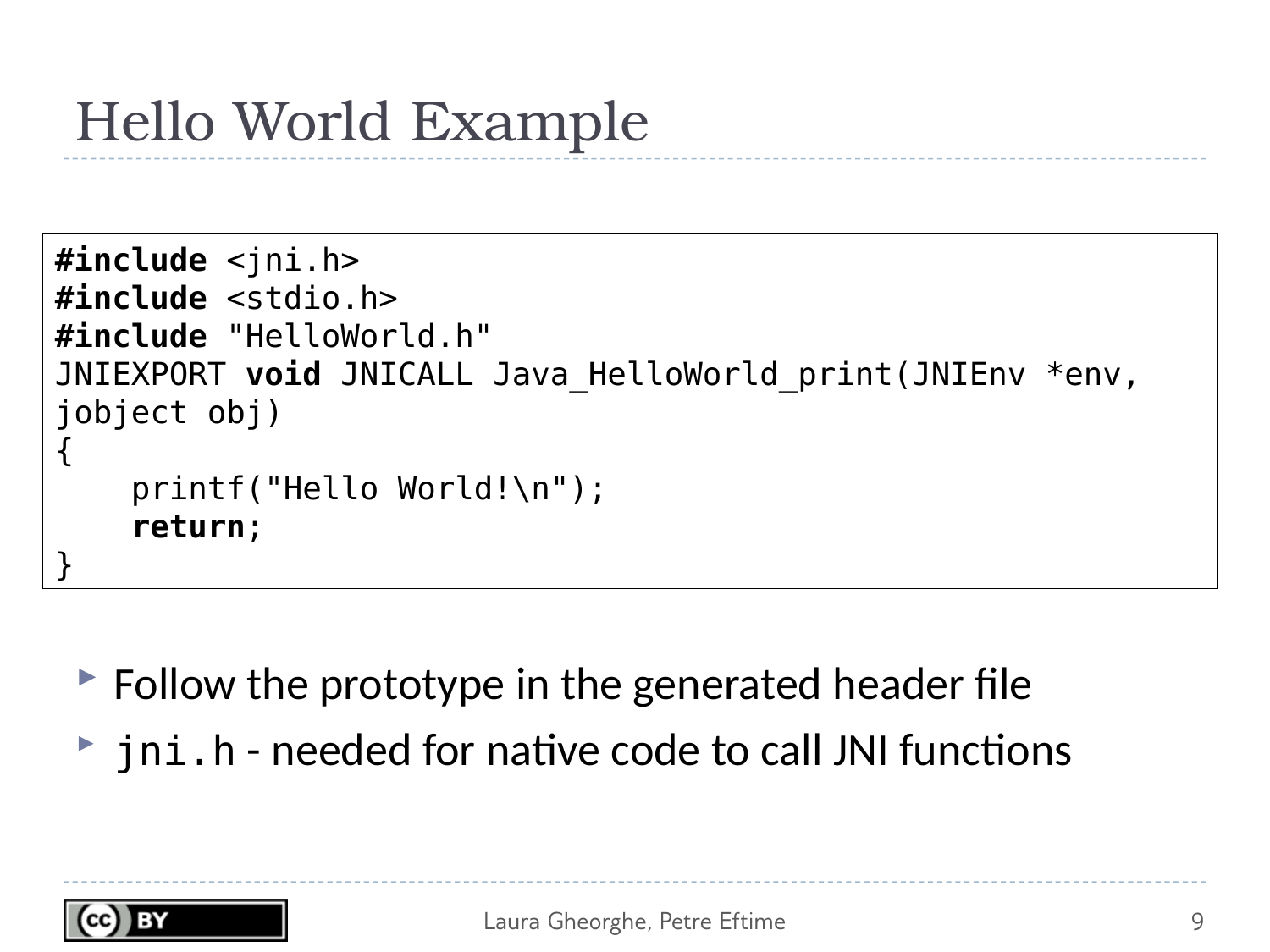

# Hello World Example
#include <jni.h>
#include <stdio.h>
#include "HelloWorld.h"
JNIEXPORT void JNICALL Java_HelloWorld_print(JNIEnv *env, jobject obj)
{
    printf("Hello World!\n");
    return;
}
Follow the prototype in the generated header file
jni.h - needed for native code to call JNI functions
9